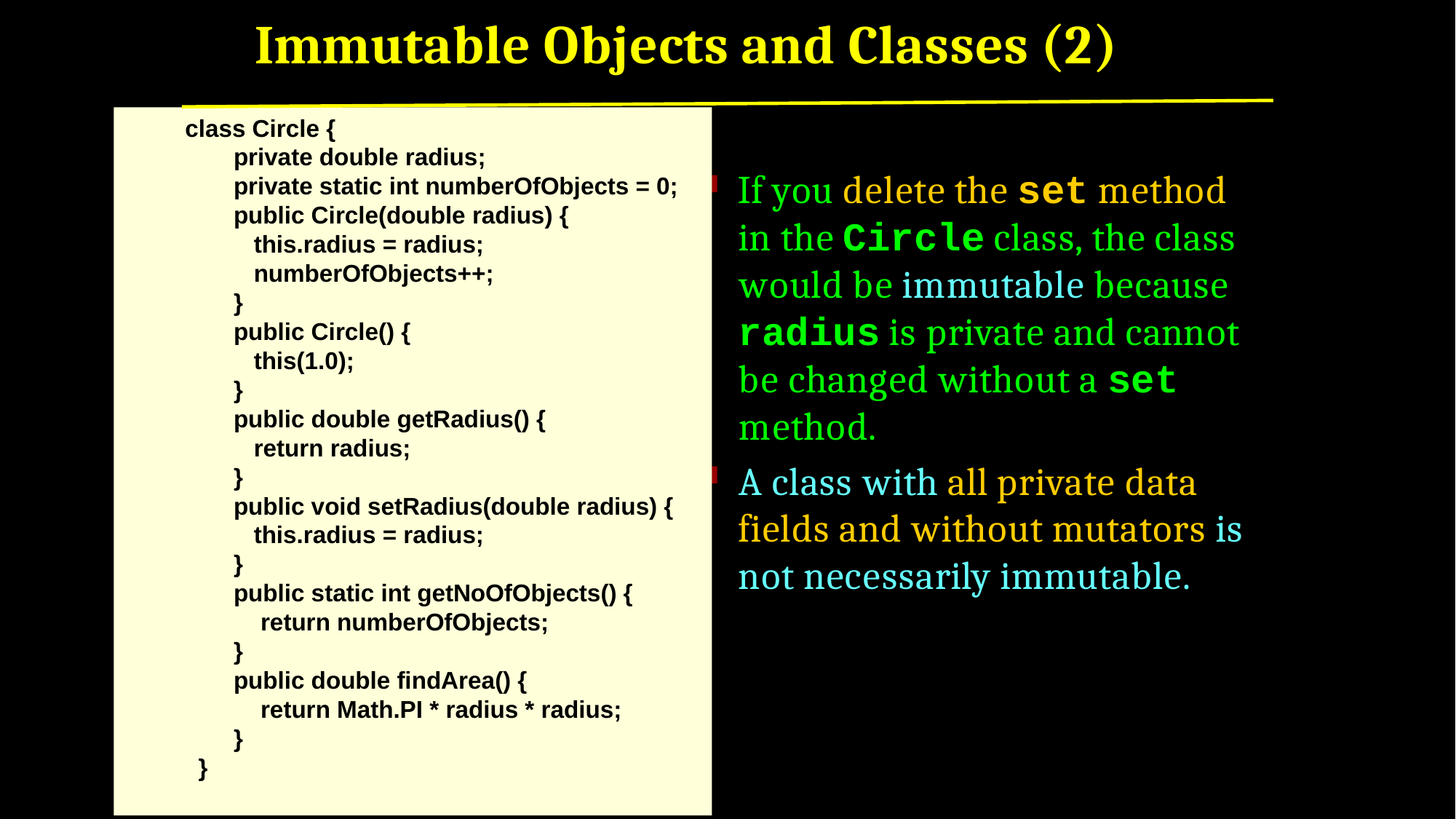

# Immutable Objects and Classes (2)
         class Circle {
	private double radius;
	private static int numberOfObjects = 0;
	public Circle(double radius) {
	   this.radius = radius;
	   numberOfObjects++;
	}
	public Circle() {
	   this(1.0);
	}
	public double getRadius() {
	   return radius;
	}
	public void setRadius(double radius) {
	   this.radius = radius;
	}
	public static int getNoOfObjects() {
	    return numberOfObjects;
	}
	public double findArea() {
	    return Math.PI * radius * radius;
	}
           }

If you delete the set method in the Circle class, the class would be immutable because radius is private and cannot be changed without a set method.
A class with all private data fields and without mutators is not necessarily immutable.